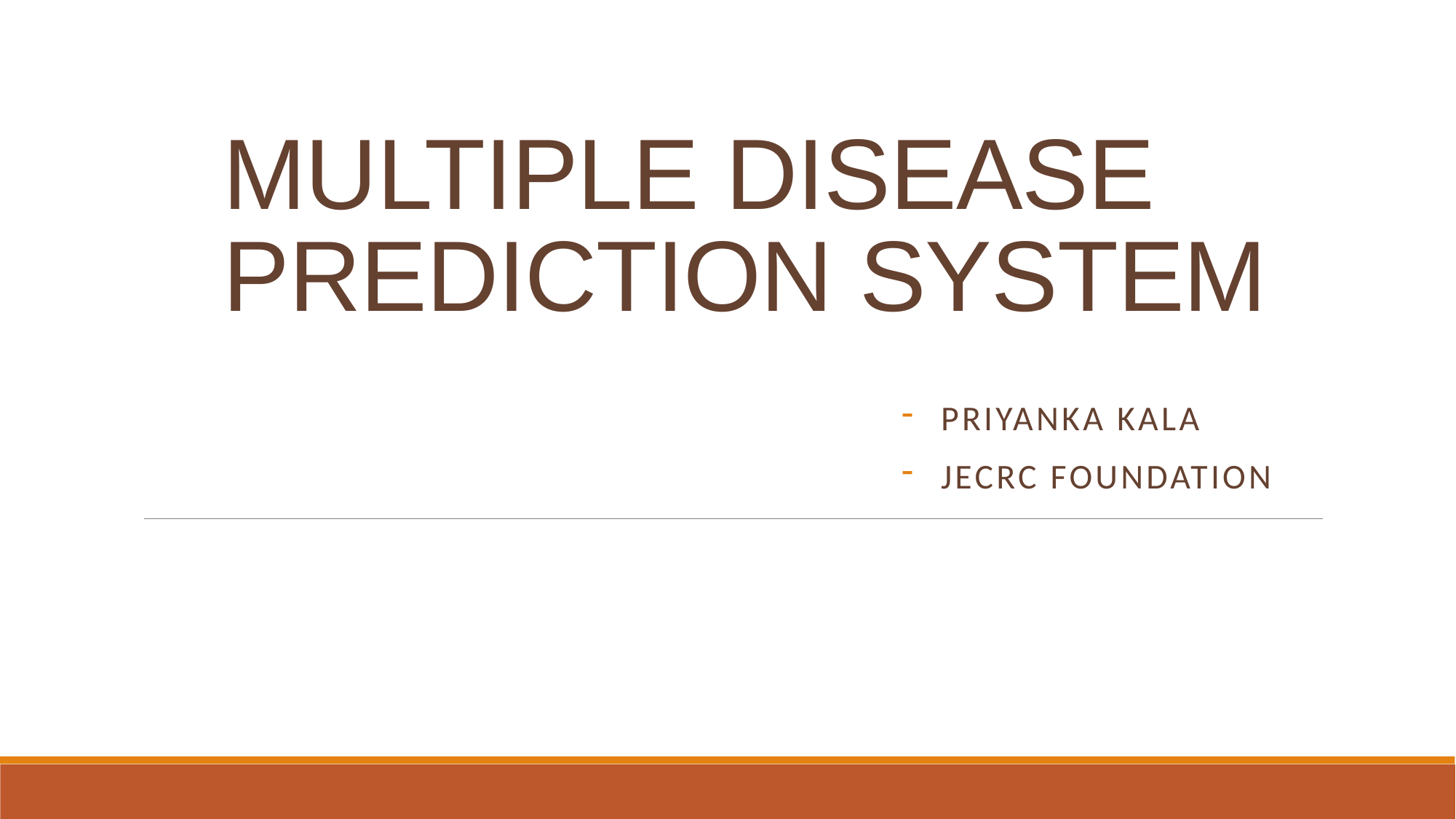

# MULTIPLE DISEASE PREDICTION SYSTEM
Priyanka Kala
JECRC Foundation